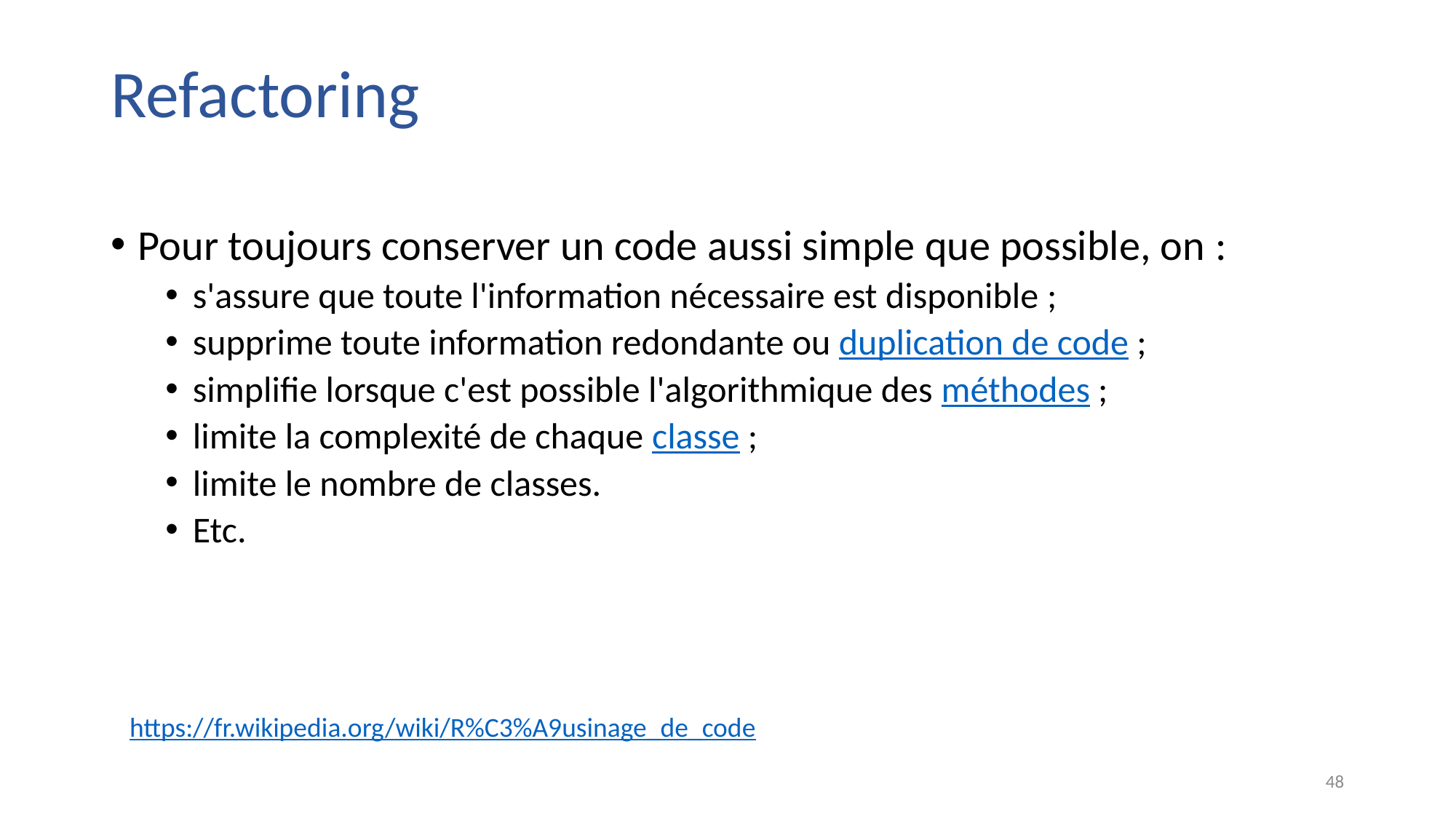

# Refactoring
Pour toujours conserver un code aussi simple que possible, on :
s'assure que toute l'information nécessaire est disponible ;
supprime toute information redondante ou duplication de code ;
simplifie lorsque c'est possible l'algorithmique des méthodes ;
limite la complexité de chaque classe ;
limite le nombre de classes.
Etc.

https://fr.wikipedia.org/wiki/R%C3%A9usinage_de_code
48